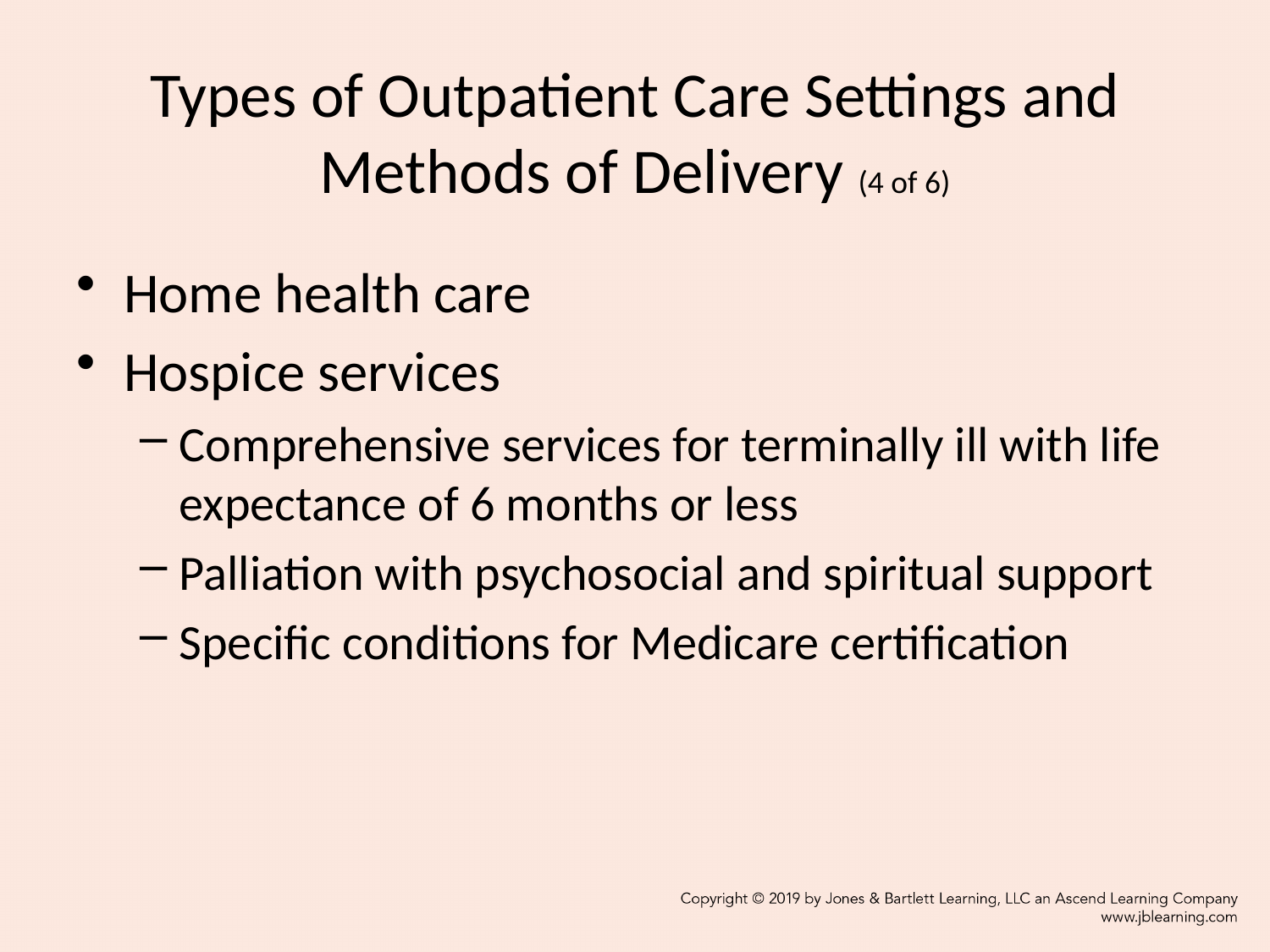

# Types of Outpatient Care Settings and Methods of Delivery (4 of 6)
Home health care
Hospice services
Comprehensive services for terminally ill with life expectance of 6 months or less
Palliation with psychosocial and spiritual support
Specific conditions for Medicare certification